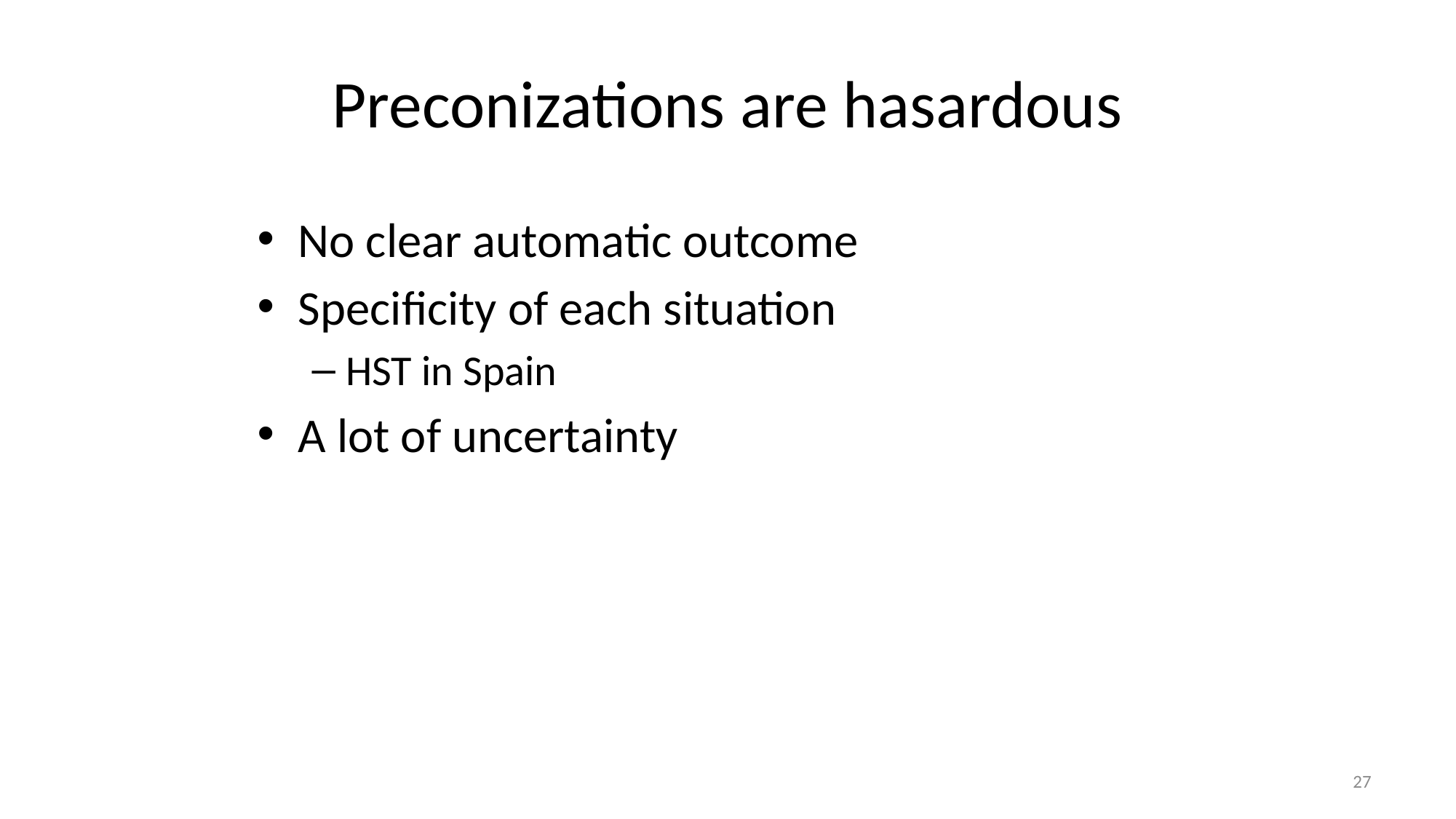

# Preconizations are hasardous
No clear automatic outcome
Specificity of each situation
HST in Spain
A lot of uncertainty
27